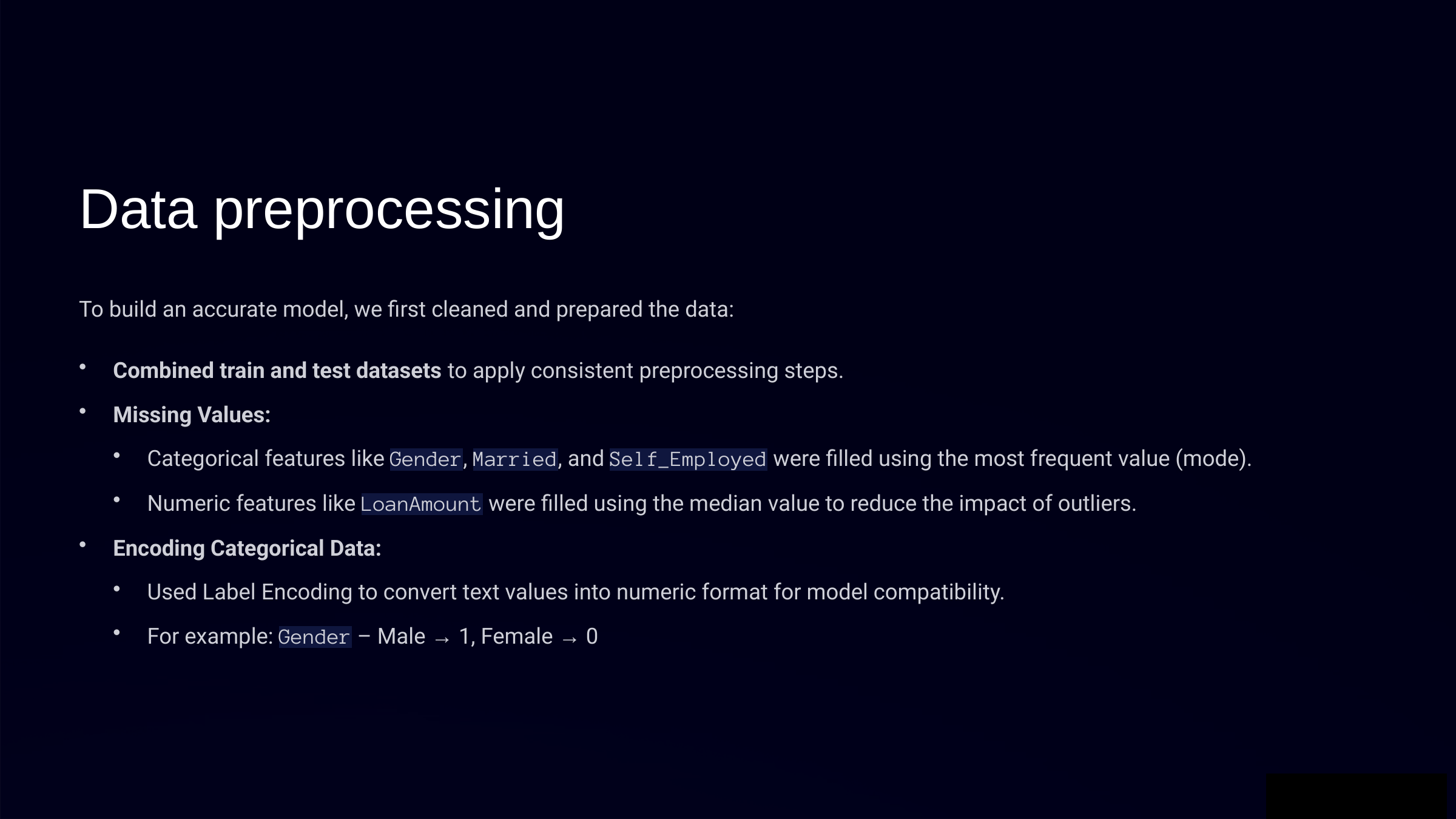

Data preprocessing
To build an accurate model, we first cleaned and prepared the data:
Combined train and test datasets to apply consistent preprocessing steps.
Missing Values:
Categorical features like Gender, Married, and Self_Employed were filled using the most frequent value (mode).
Numeric features like LoanAmount were filled using the median value to reduce the impact of outliers.
Encoding Categorical Data:
Used Label Encoding to convert text values into numeric format for model compatibility.
For example: Gender – Male → 1, Female → 0